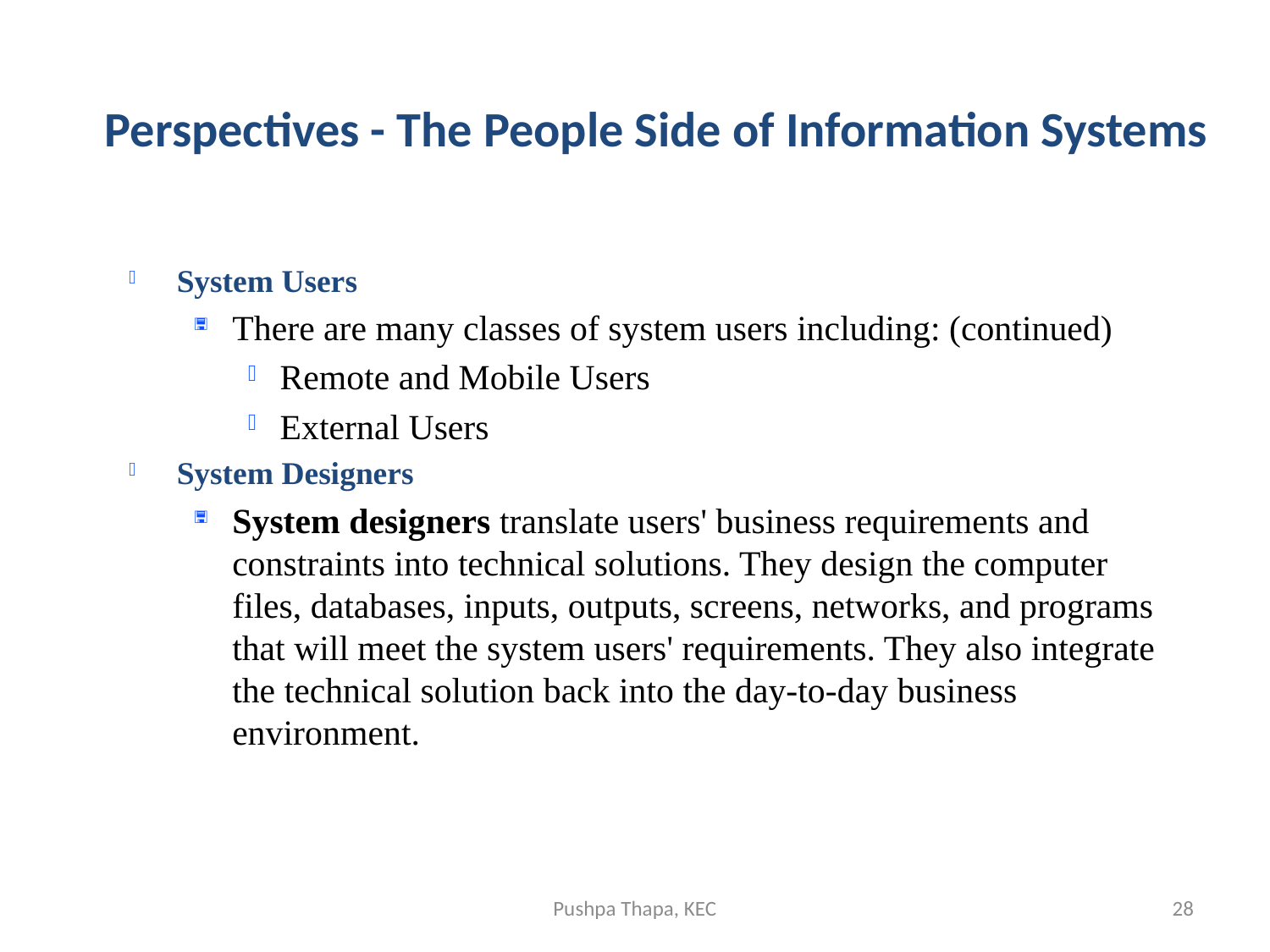

Perspectives - The People Side of Information Systems
System Users
There are many classes of system users including: (continued)
Remote and Mobile Users
External Users
System Designers
System designers translate users' business requirements and constraints into technical solutions. They design the computer files, databases, inputs, outputs, screens, networks, and programs that will meet the system users' requirements. They also integrate the technical solution back into the day-to-day business environment.
Pushpa Thapa, KEC
28